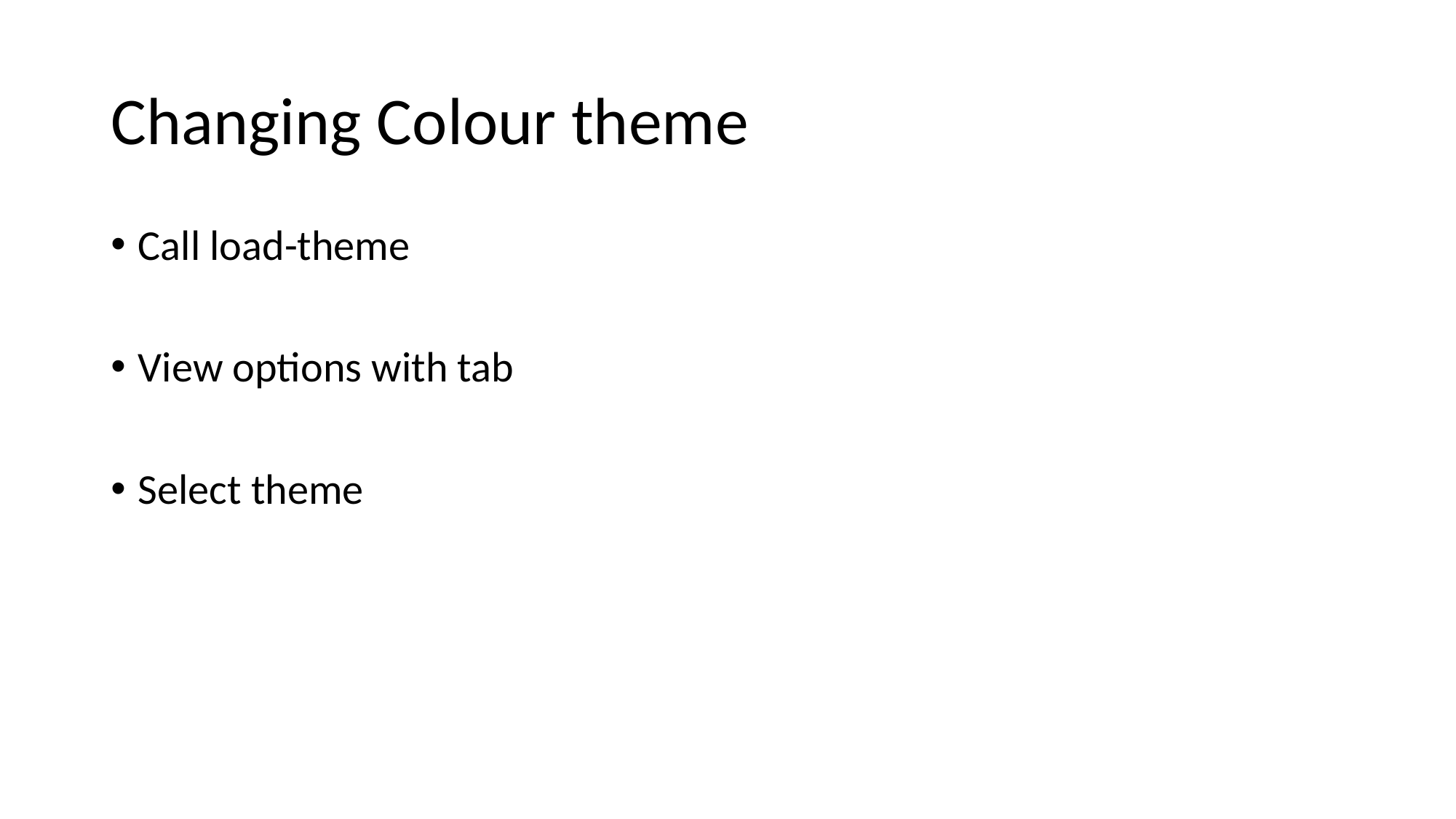

# Changing Colour theme
Call load-theme

View options with tab

Select theme